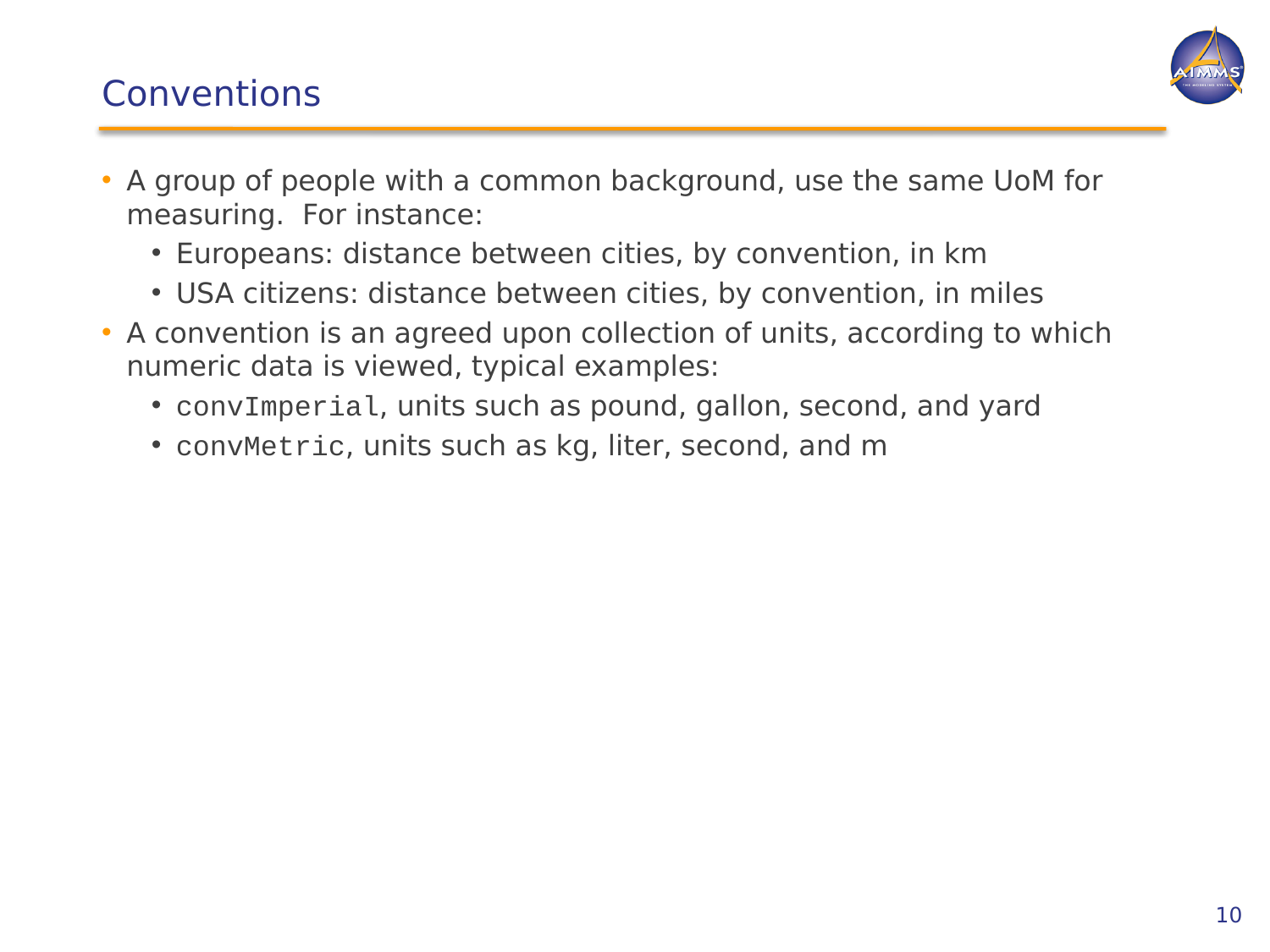

# Conventions
A group of people with a common background, use the same UoM for measuring.  For instance:
Europeans: distance between cities, by convention, in km
USA citizens: distance between cities, by convention, in miles
A convention is an agreed upon collection of units, according to which numeric data is viewed, typical examples:
convImperial, units such as pound, gallon, second, and yard
convMetric, units such as kg, liter, second, and m

10